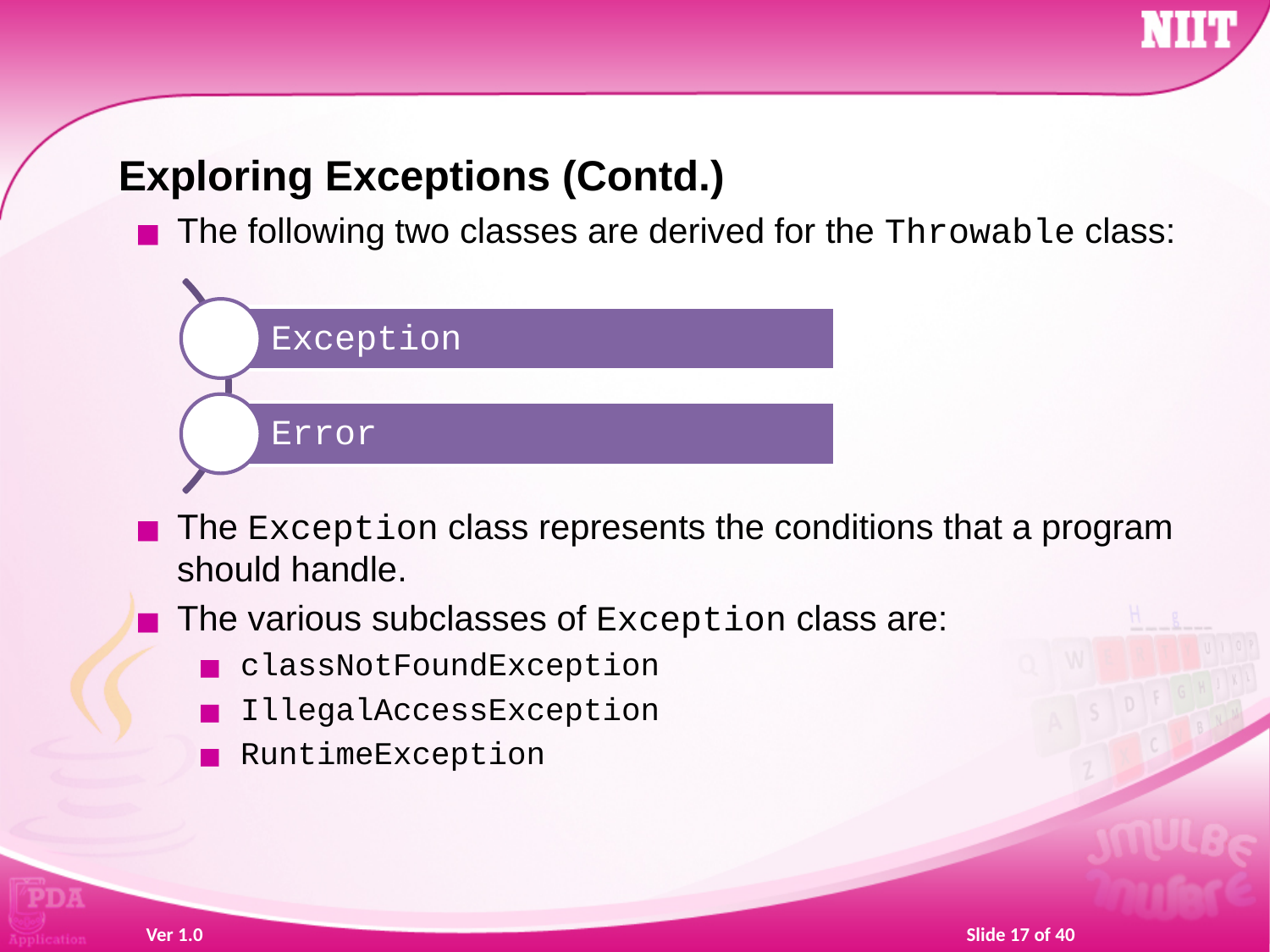

Exploring Exceptions (Contd.)
The following two classes are derived for the Throwable class:

The Exception class represents the conditions that a program should handle.
The various subclasses of Exception class are:
classNotFoundException
IllegalAccessException
RuntimeException

Exception
Error